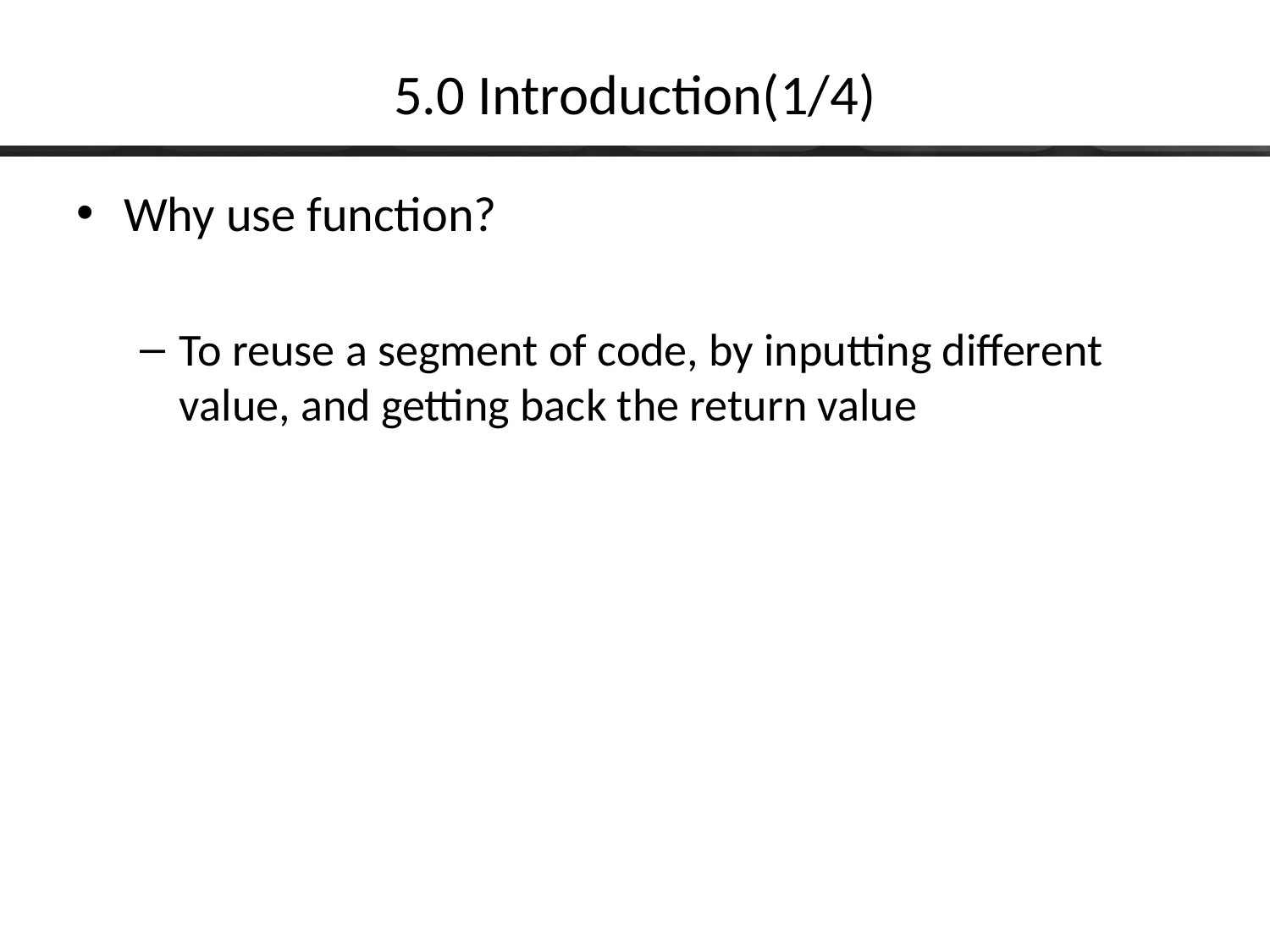

# 5.0 Introduction(1/4)
Why use function?

To reuse a segment of code, by inputting different value, and getting back the return value
3